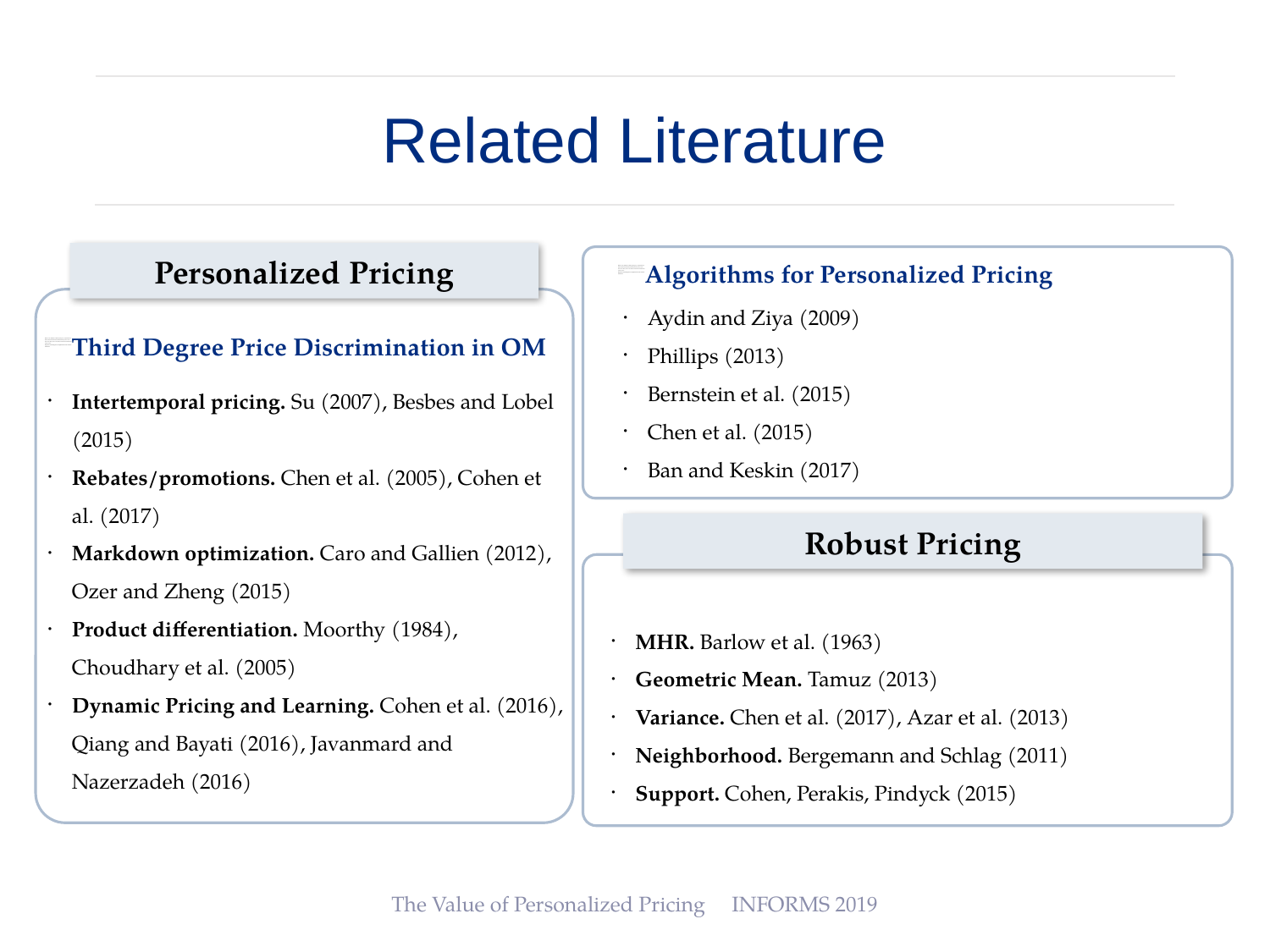

# Related Literature
Personalized Pricing

Algorithms for Personalized Pricing
Aydin and Ziya (2009)
Phillips (2013)
Bernstein et al. (2015)
Chen et al. (2015)
Ban and Keskin (2017)

Third Degree Price Discrimination in OM
Intertemporal pricing. Su (2007), Besbes and Lobel (2015)
Rebates/promotions. Chen et al. (2005), Cohen et al. (2017)
Markdown optimization. Caro and Gallien (2012), Ozer and Zheng (2015)
Product differentiation. Moorthy (1984), Choudhary et al. (2005)
Dynamic Pricing and Learning. Cohen et al. (2016), Qiang and Bayati (2016), Javanmard and Nazerzadeh (2016)

Robust Pricing

MHR. Barlow et al. (1963)
Geometric Mean. Tamuz (2013)
Variance. Chen et al. (2017), Azar et al. (2013)
Neighborhood. Bergemann and Schlag (2011)
Support. Cohen, Perakis, Pindyck (2015)

The Value of Personalized Pricing     INFORMS 2019